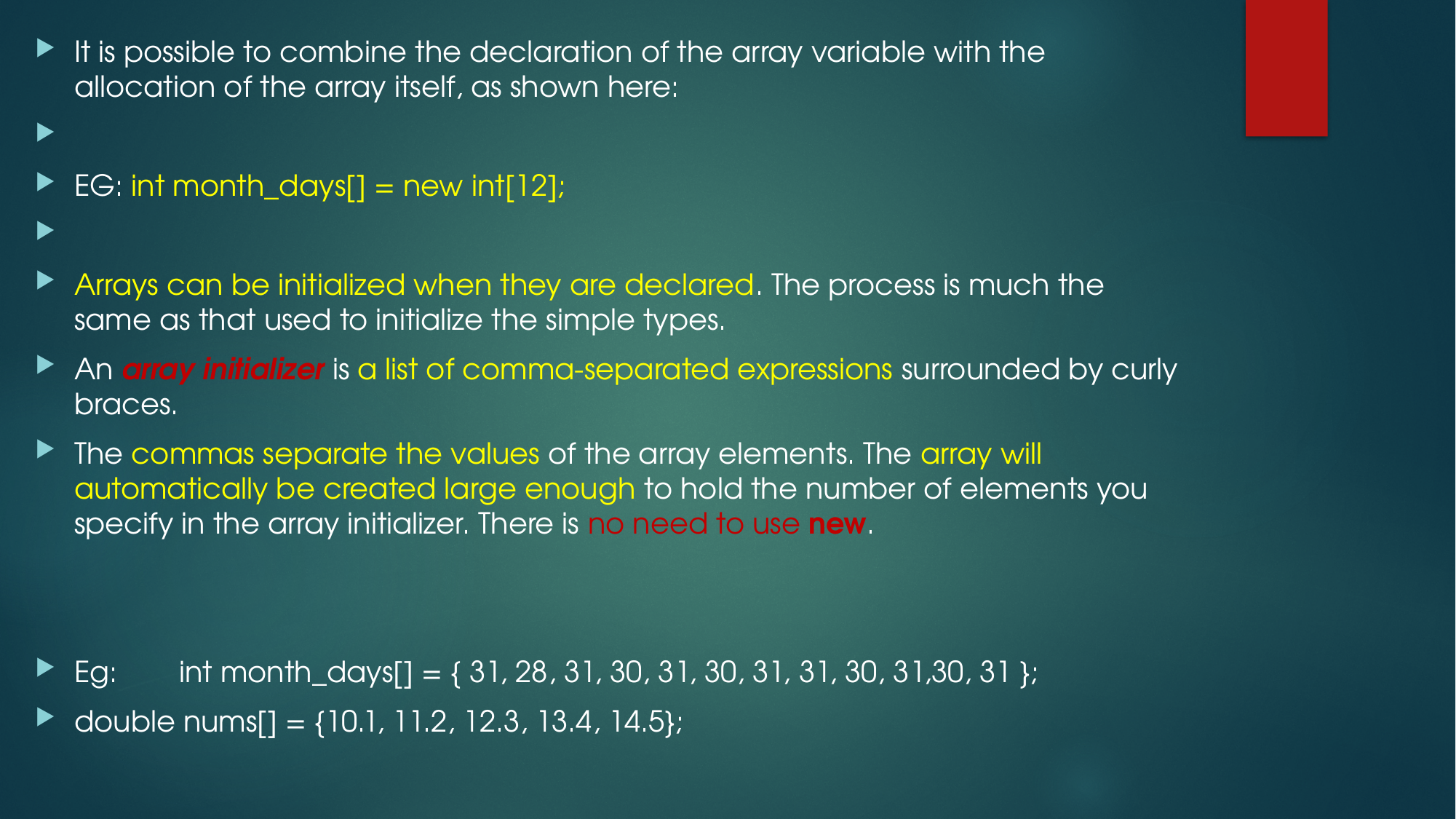

It is possible to combine the declaration of the array variable with the allocation of the array itself, as shown here:

EG: int month_days[] = new int[12];

Arrays can be initialized when they are declared. The process is much the same as that used to initialize the simple types.
An array initializer is a list of comma-separated expressions surrounded by curly braces.
The commas separate the values of the array elements. The array will automatically be created large enough to hold the number of elements you specify in the array initializer. There is no need to use new.

Eg: 	int month_days[] = { 31, 28, 31, 30, 31, 30, 31, 31, 30, 31,30, 31 };
	double nums[] = {10.1, 11.2, 12.3, 13.4, 14.5};